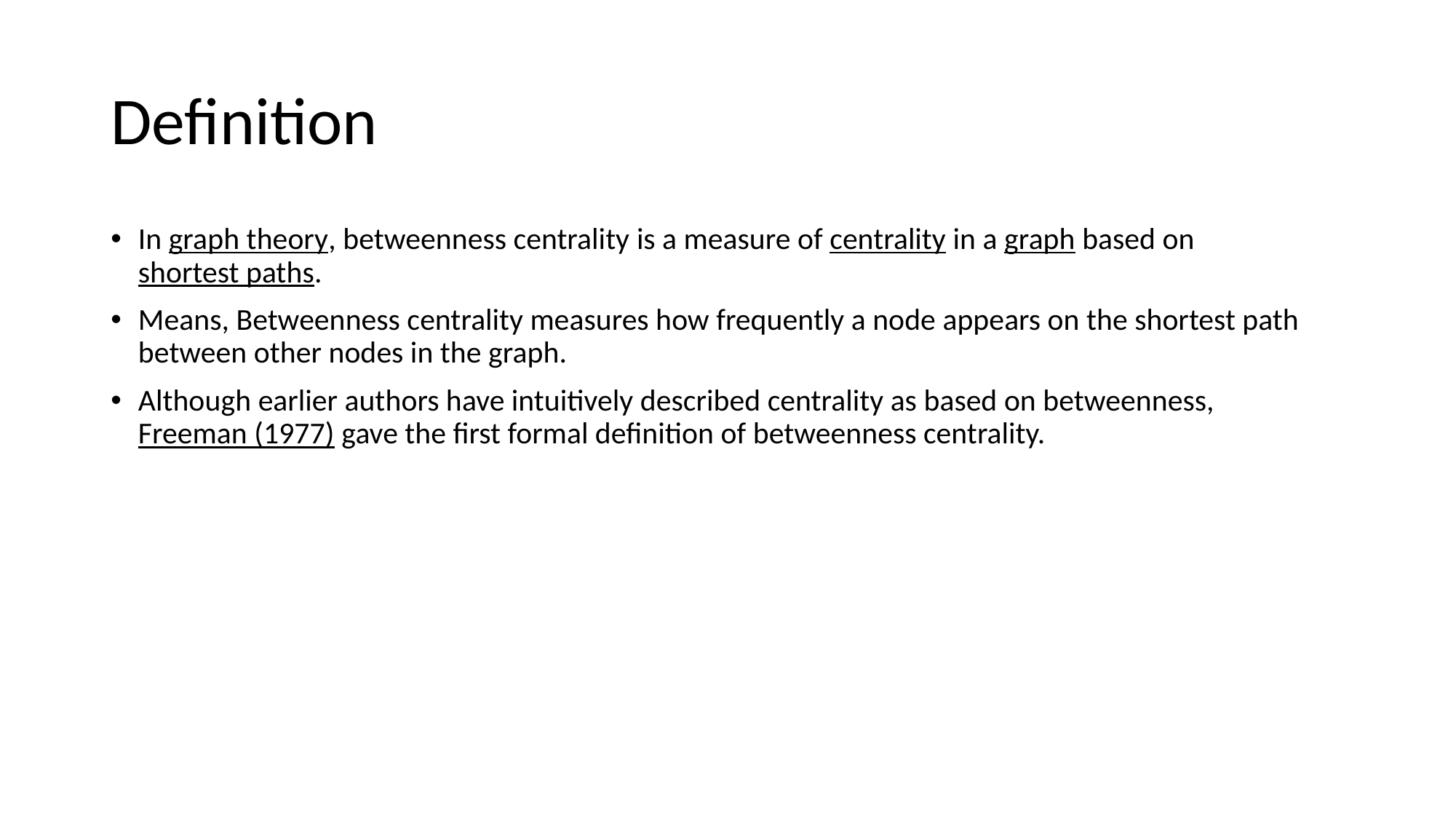

# Definition
In graph theory, betweenness centrality is a measure of centrality in a graph based on shortest paths.
Means, Betweenness centrality measures how frequently a node appears on the shortest path between other nodes in the graph.
Although earlier authors have intuitively described centrality as based on betweenness, Freeman (1977) gave the first formal definition of betweenness centrality.